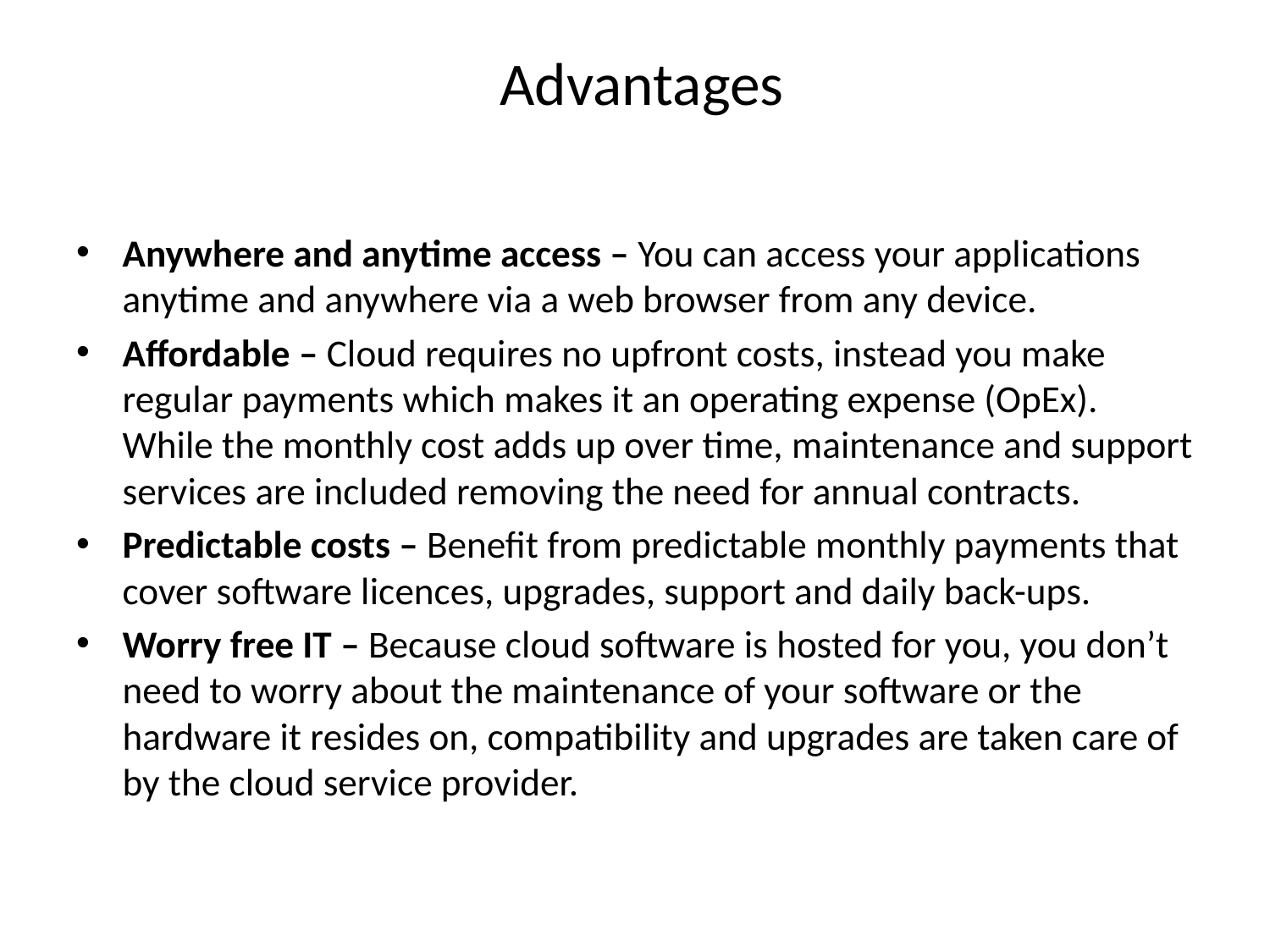

# Advantages
Anywhere and anytime access – You can access your applications anytime and anywhere via a web browser from any device.
Affordable – Cloud requires no upfront costs, instead you make regular payments which makes it an operating expense (OpEx). While the monthly cost adds up over time, maintenance and support services are included removing the need for annual contracts.
Predictable costs – Benefit from predictable monthly payments that cover software licences, upgrades, support and daily back-ups.
Worry free IT – Because cloud software is hosted for you, you don’t need to worry about the maintenance of your software or the hardware it resides on, compatibility and upgrades are taken care of by the cloud service provider.